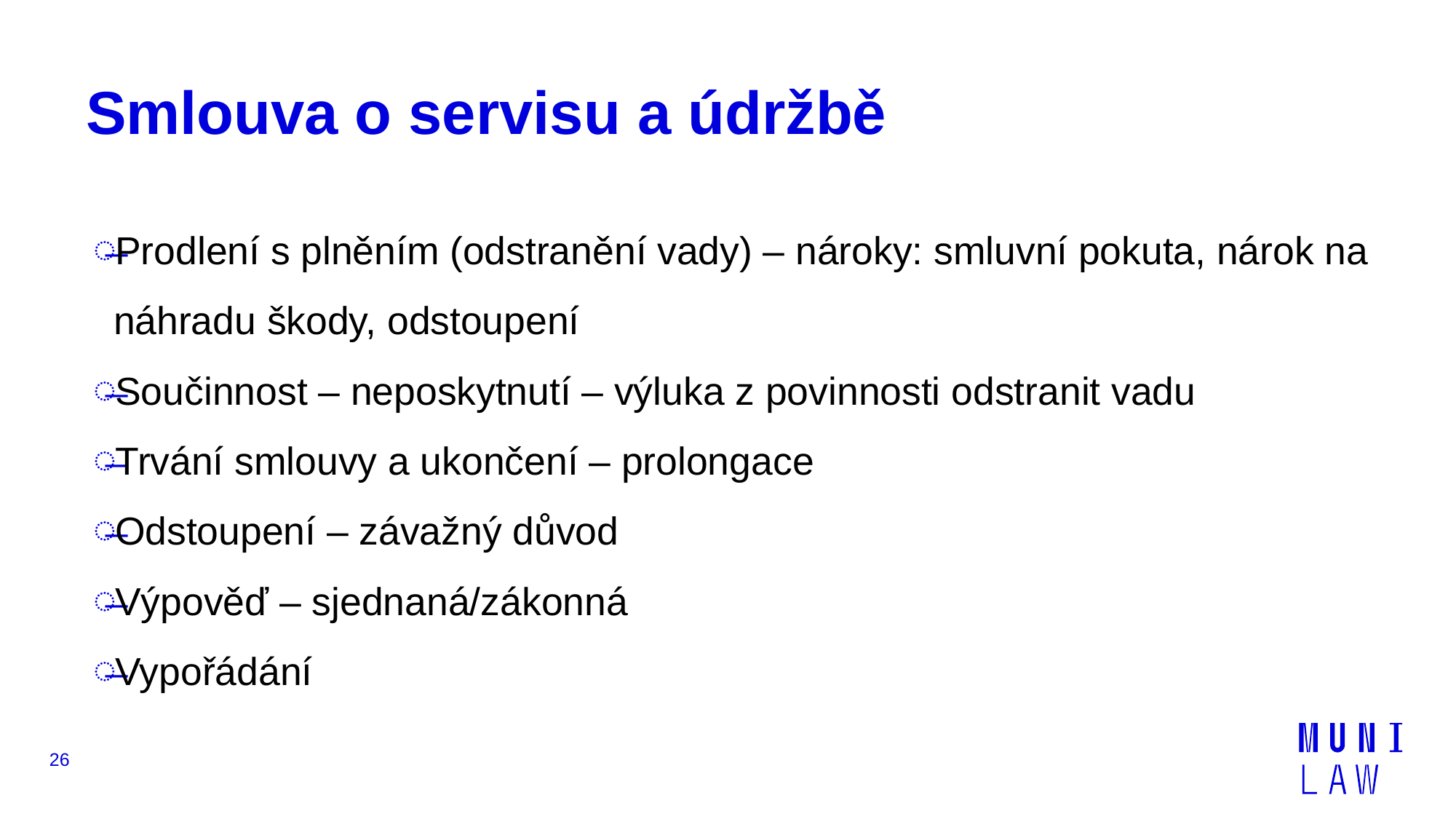

# Smlouva o servisu a údržbě
Prodlení s plněním (odstranění vady) – nároky: smluvní pokuta, nárok na náhradu škody, odstoupení
Součinnost – neposkytnutí – výluka z povinnosti odstranit vadu
Trvání smlouvy a ukončení – prolongace
Odstoupení – závažný důvod
Výpověď – sjednaná/zákonná
Vypořádání
26